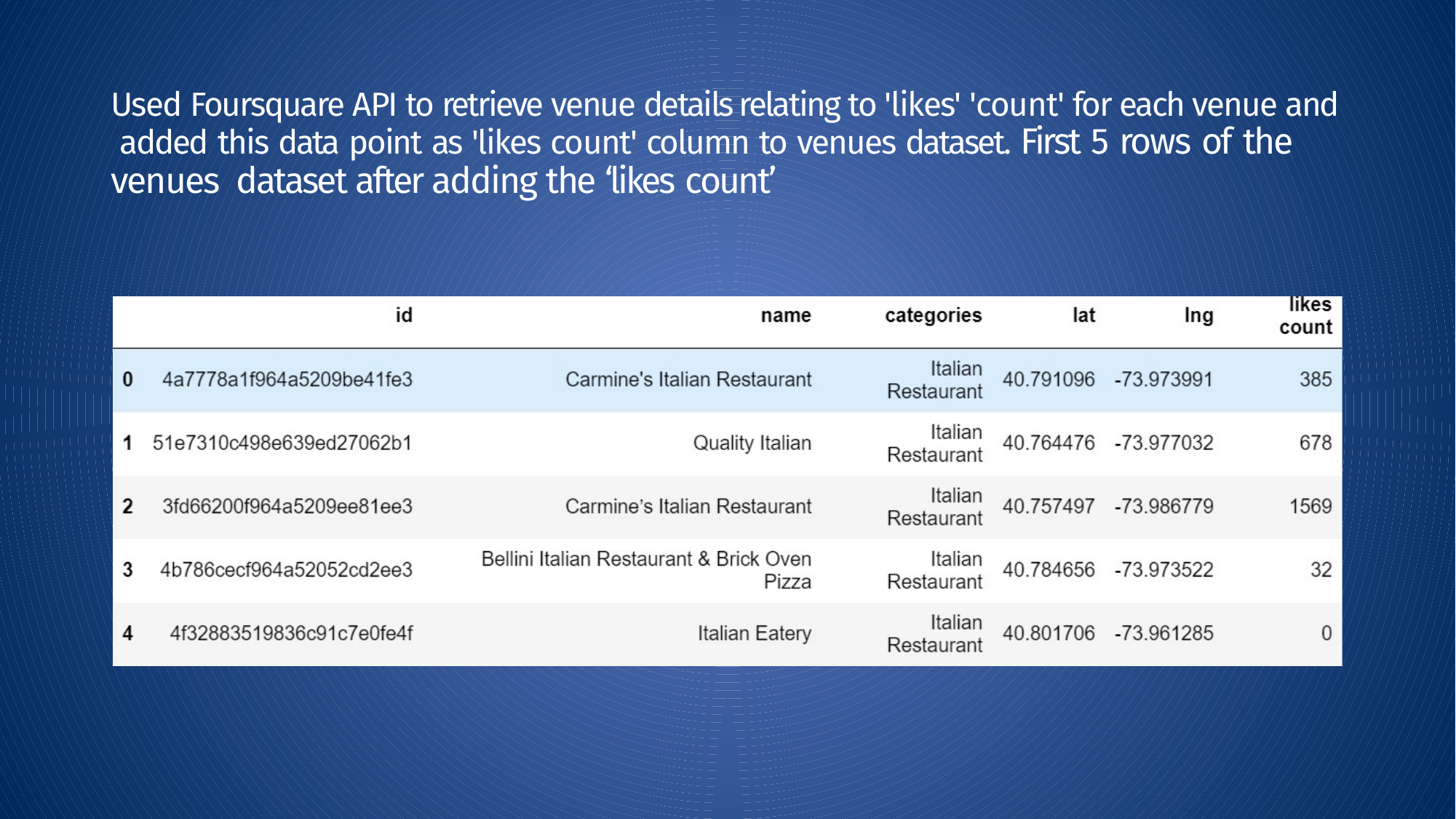

# Used Foursquare API to retrieve venue details relating to 'likes' 'count' for each venue and  added this data point as 'likes count' column to venues dataset. First 5 rows of the venues  dataset after adding the ‘likes count’